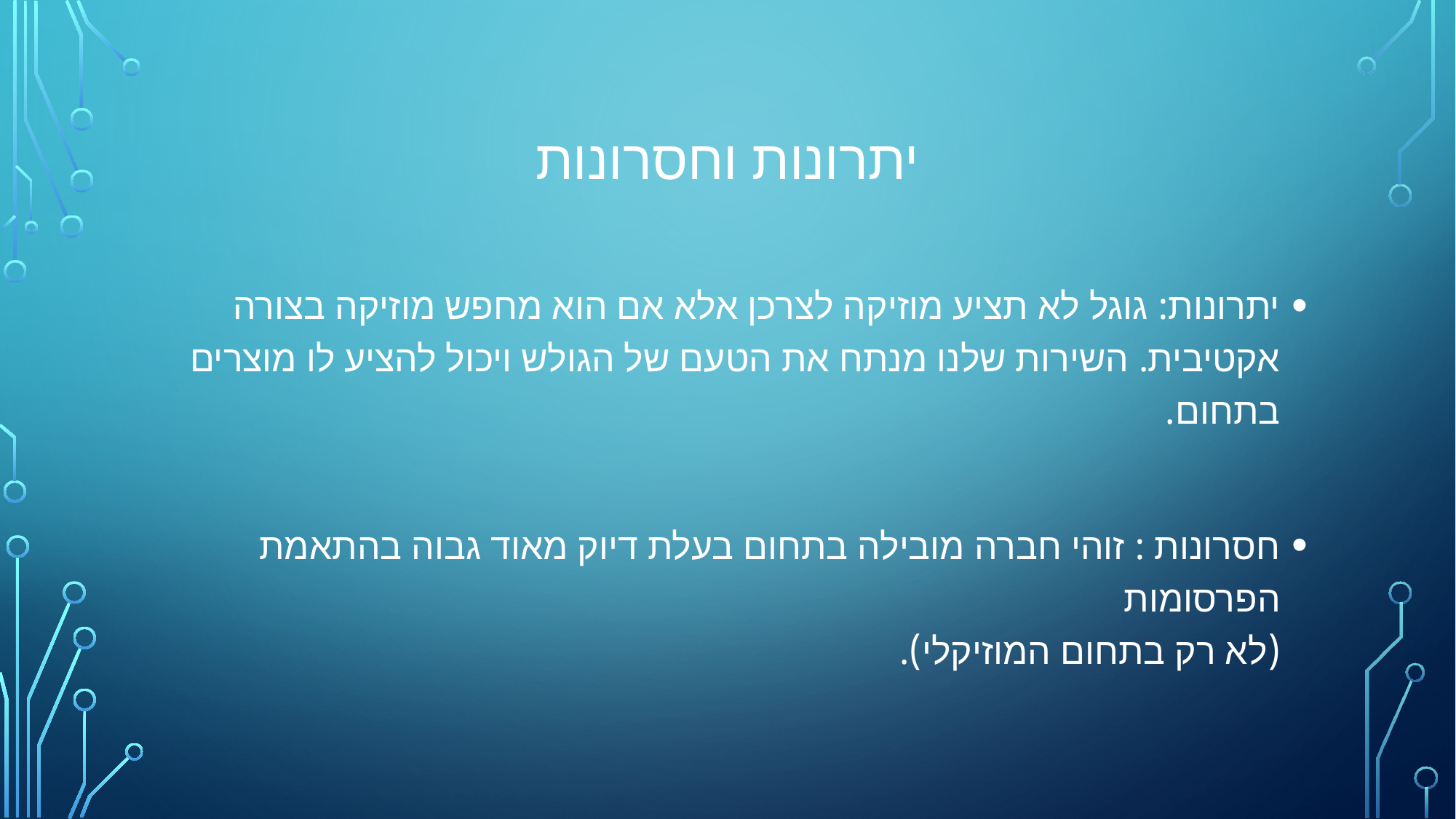

# יתרונות וחסרונות
יתרונות: גוגל לא תציע מוזיקה לצרכן אלא אם הוא מחפש מוזיקה בצורה אקטיבית. השירות שלנו מנתח את הטעם של הגולש ויכול להציע לו מוצרים בתחום.

חסרונות : זוהי חברה מובילה בתחום בעלת דיוק מאוד גבוה בהתאמת הפרסומות
(לא רק בתחום המוזיקלי).